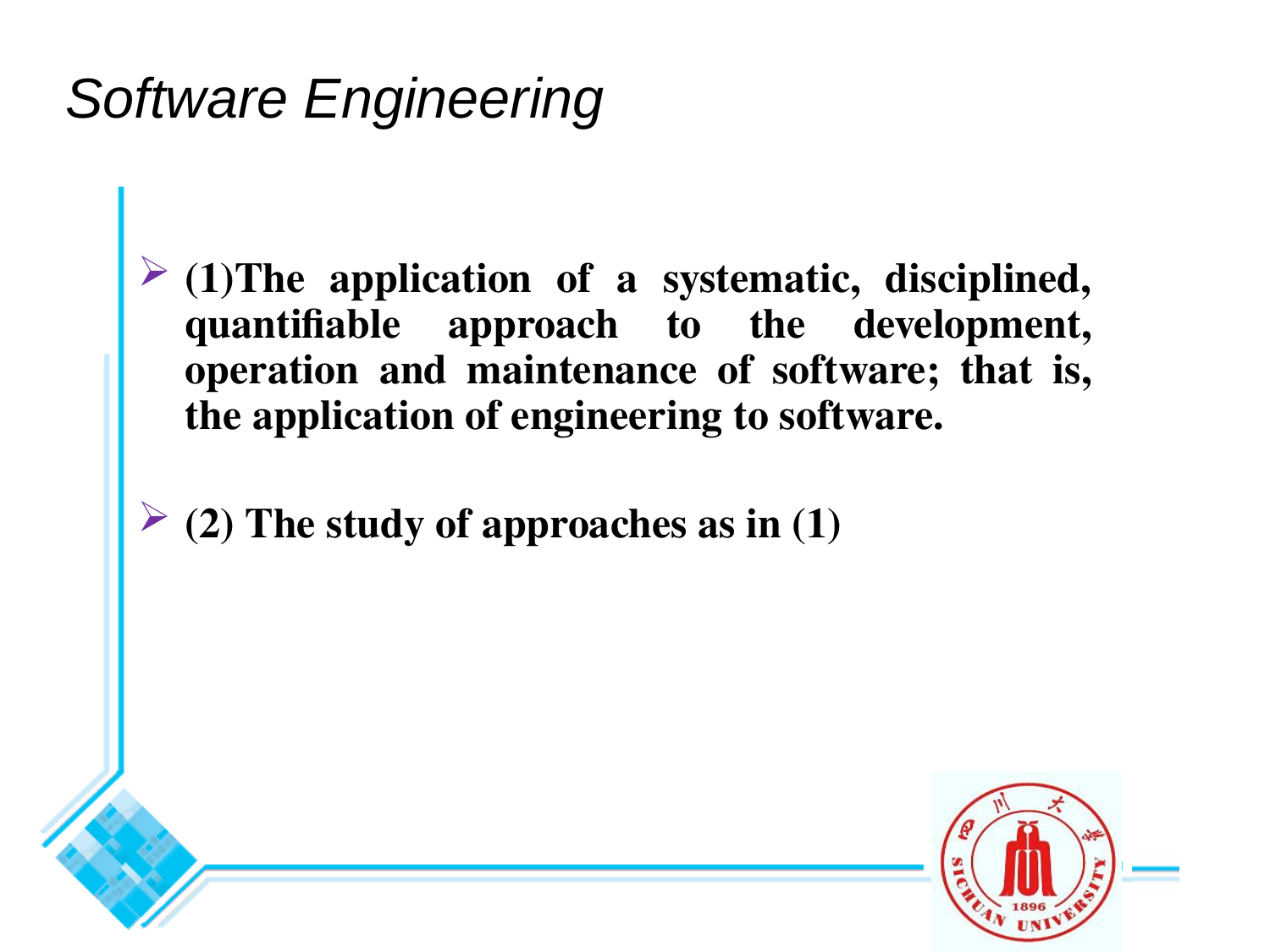

# Software Engineering

(1)The application of a systematic, disciplined, quantifiable approach to the development, operation and maintenance of software; that is, the application of engineering to software.

(2) The study of approaches as in (1)
28